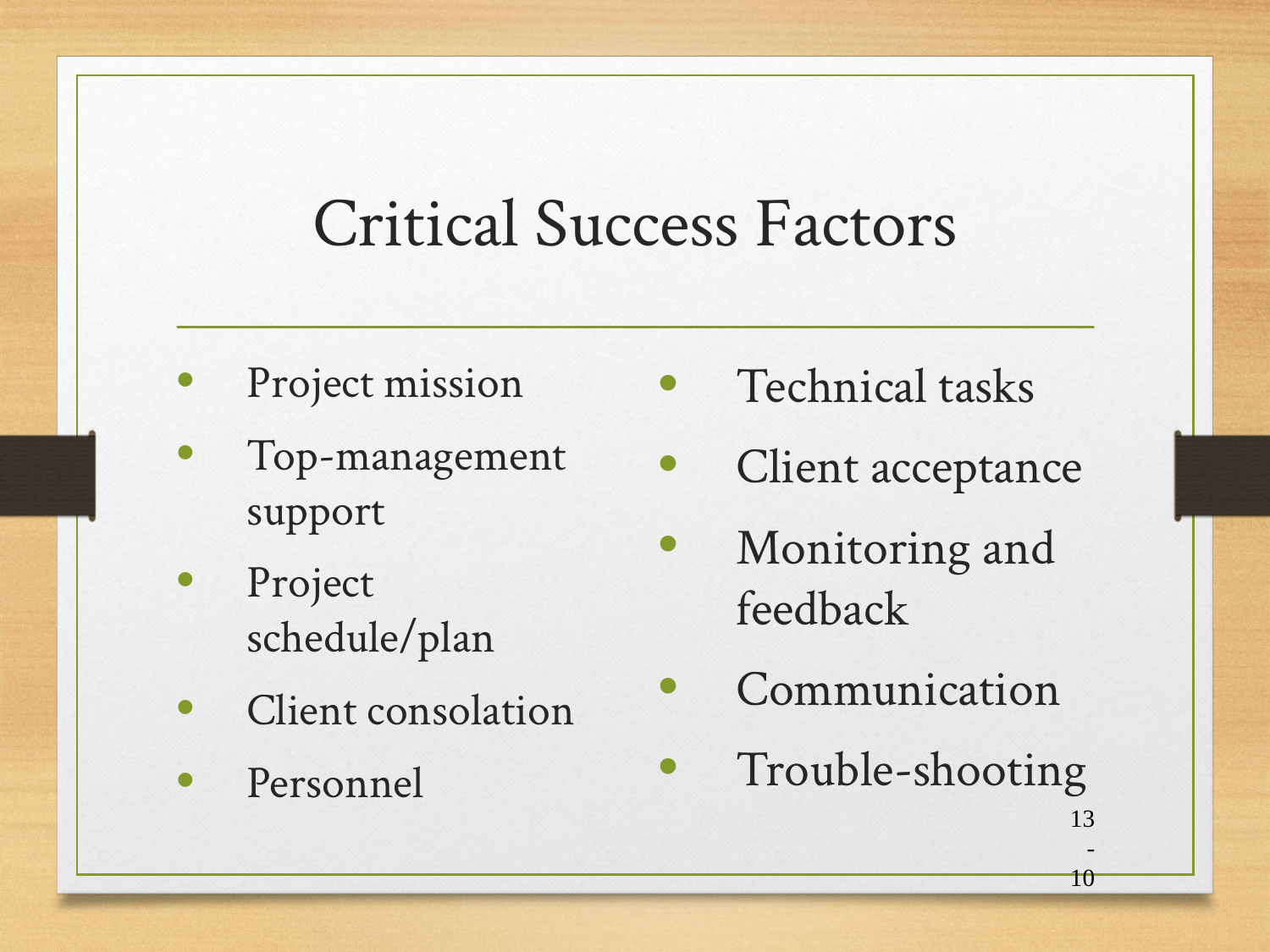

# Critical Success Factors
Project mission
Top-management support
Project schedule/plan
Client consolation
Personnel
Technical tasks
Client acceptance
Monitoring and feedback
Communication
Trouble-shooting
13-10